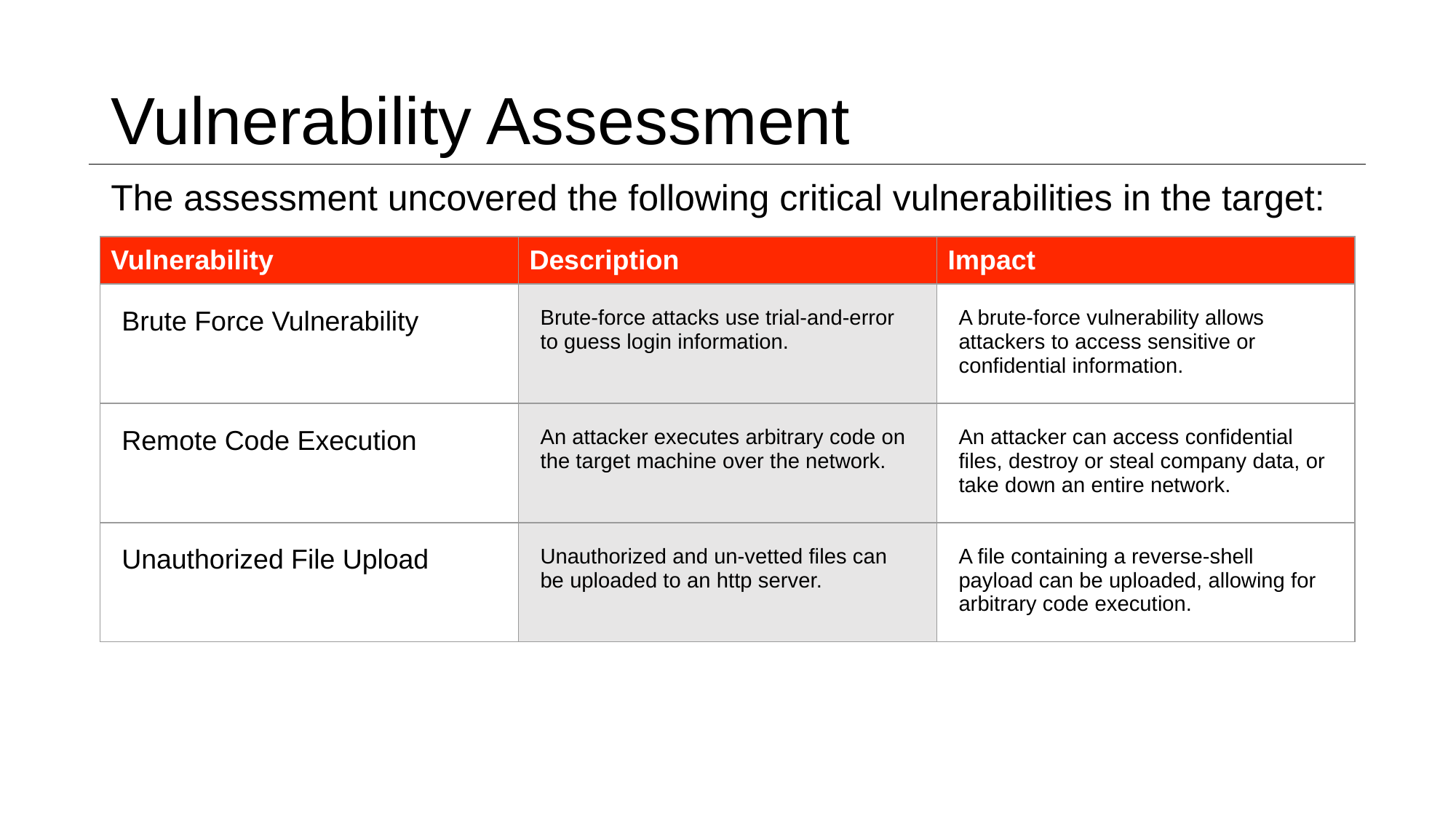

# Vulnerability Assessment
The assessment uncovered the following critical vulnerabilities in the target:
| Vulnerability | Description | Impact |
| --- | --- | --- |
| Brute Force Vulnerability | Brute-force attacks use trial-and-error to guess login information. | A brute-force vulnerability allows attackers to access sensitive or confidential information. |
| Remote Code Execution | An attacker executes arbitrary code on the target machine over the network. | An attacker can access confidential files, destroy or steal company data, or take down an entire network. |
| Unauthorized File Upload | Unauthorized and un-vetted files can be uploaded to an http server. | A file containing a reverse-shell payload can be uploaded, allowing for arbitrary code execution. |